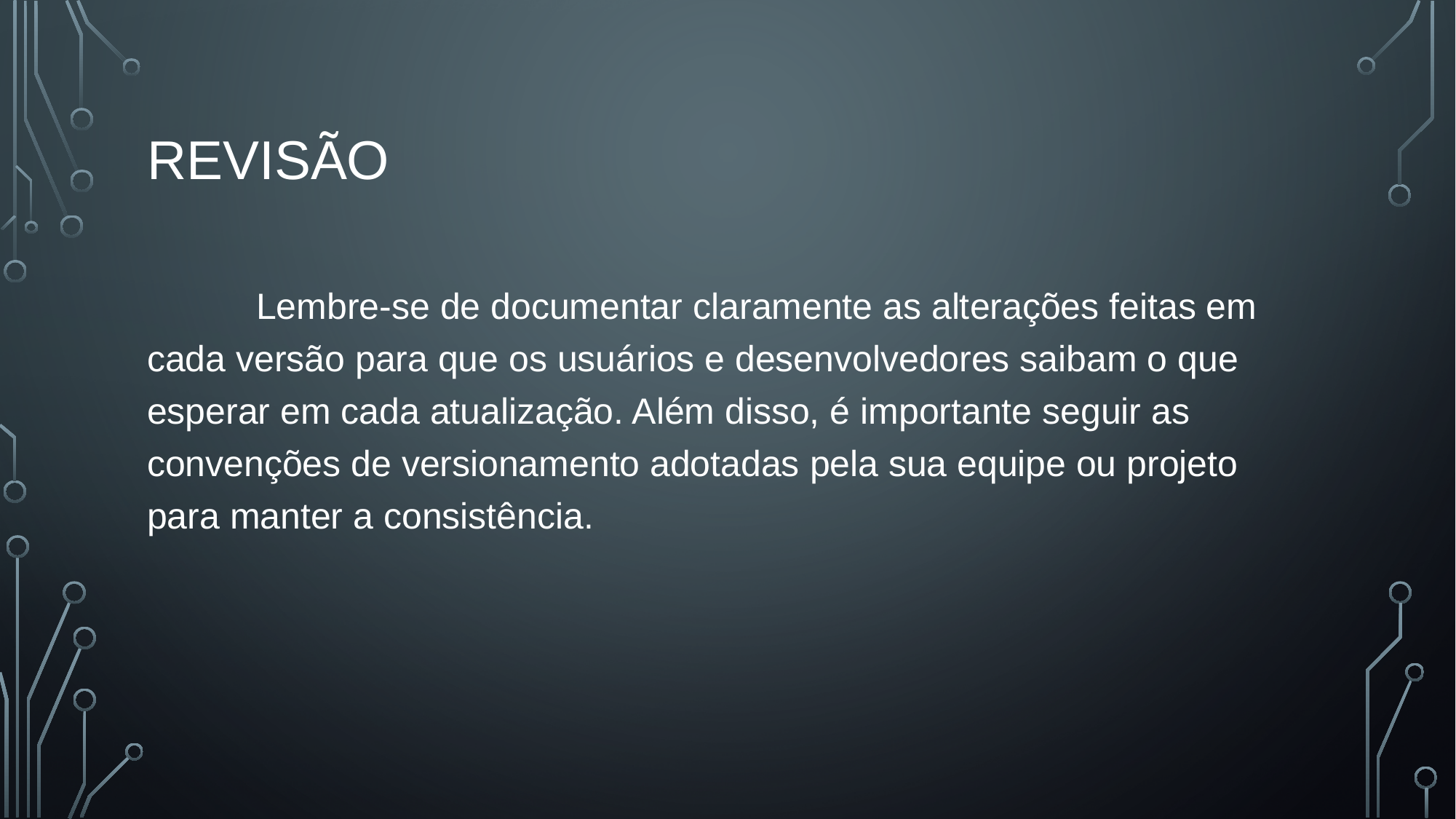

# revisão
	Lembre-se de documentar claramente as alterações feitas em cada versão para que os usuários e desenvolvedores saibam o que esperar em cada atualização. Além disso, é importante seguir as convenções de versionamento adotadas pela sua equipe ou projeto para manter a consistência.